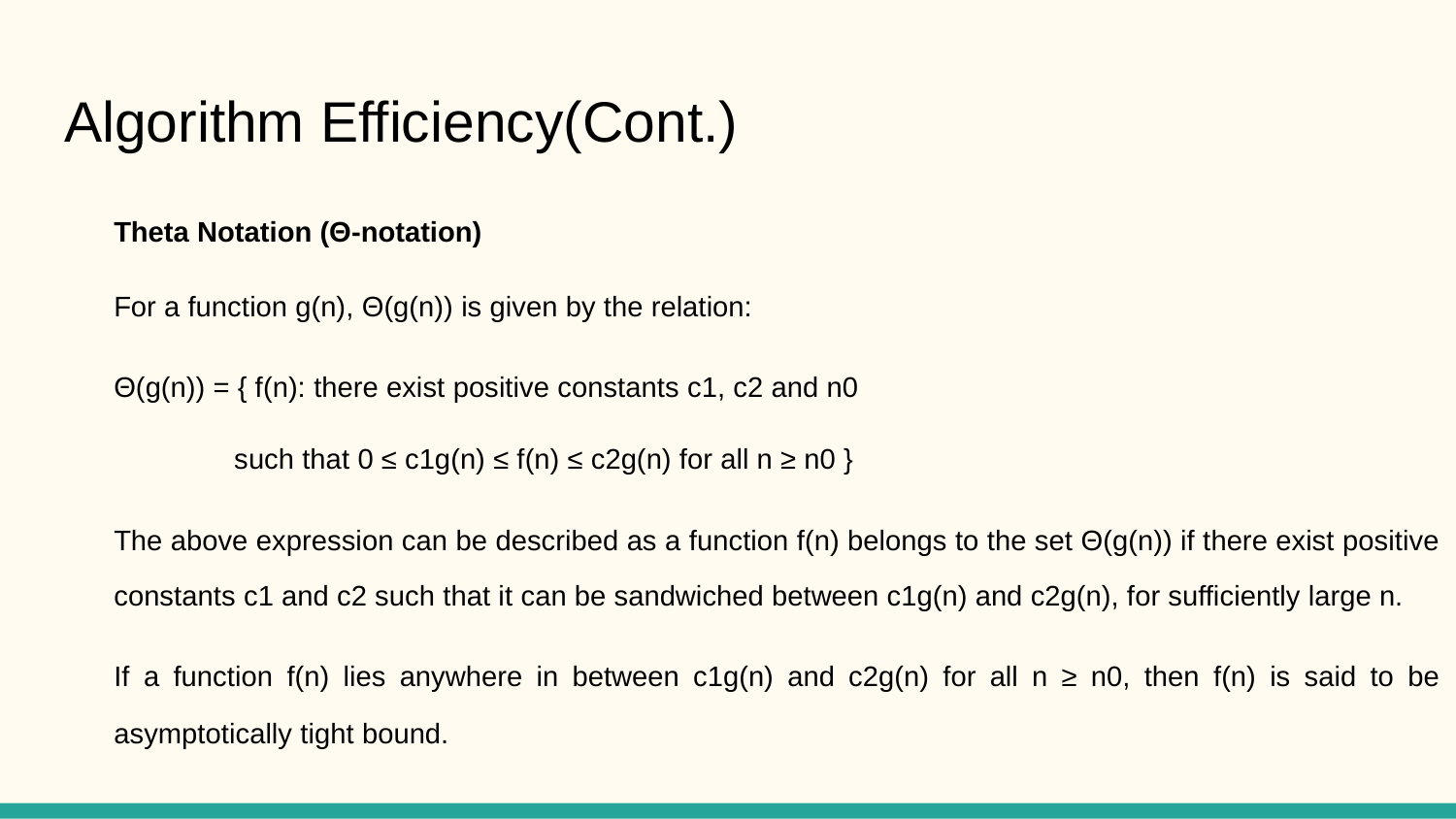

# Algorithm Efficiency(Cont.)
Theta Notation (Θ-notation)
For a function g(n), Θ(g(n)) is given by the relation:
Θ(g(n)) = { f(n): there exist positive constants c1, c2 and n0
            such that 0 ≤ c1g(n) ≤ f(n) ≤ c2g(n) for all n ≥ n0 }
The above expression can be described as a function f(n) belongs to the set Θ(g(n)) if there exist positive constants c1 and c2 such that it can be sandwiched between c1g(n) and c2g(n), for sufficiently large n.
If a function f(n) lies anywhere in between c1g(n) and c2g(n) for all n ≥ n0, then f(n) is said to be asymptotically tight bound.